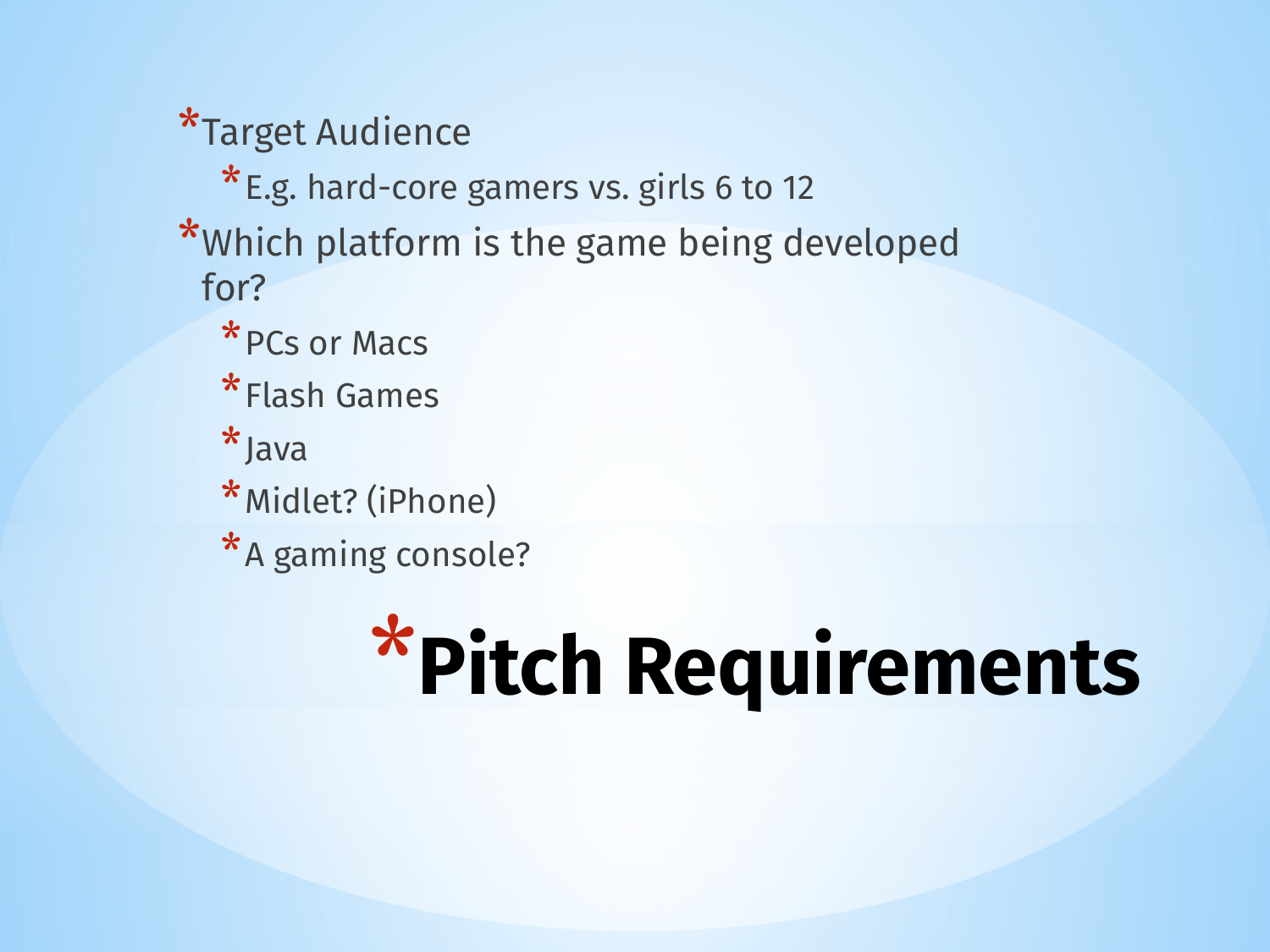

Target Audience
E.g. hard-core gamers vs. girls 6 to 12
Which platform is the game being developed for?
PCs or Macs
Flash Games
Java
Midlet? (iPhone)
A gaming console?
# Pitch Requirements